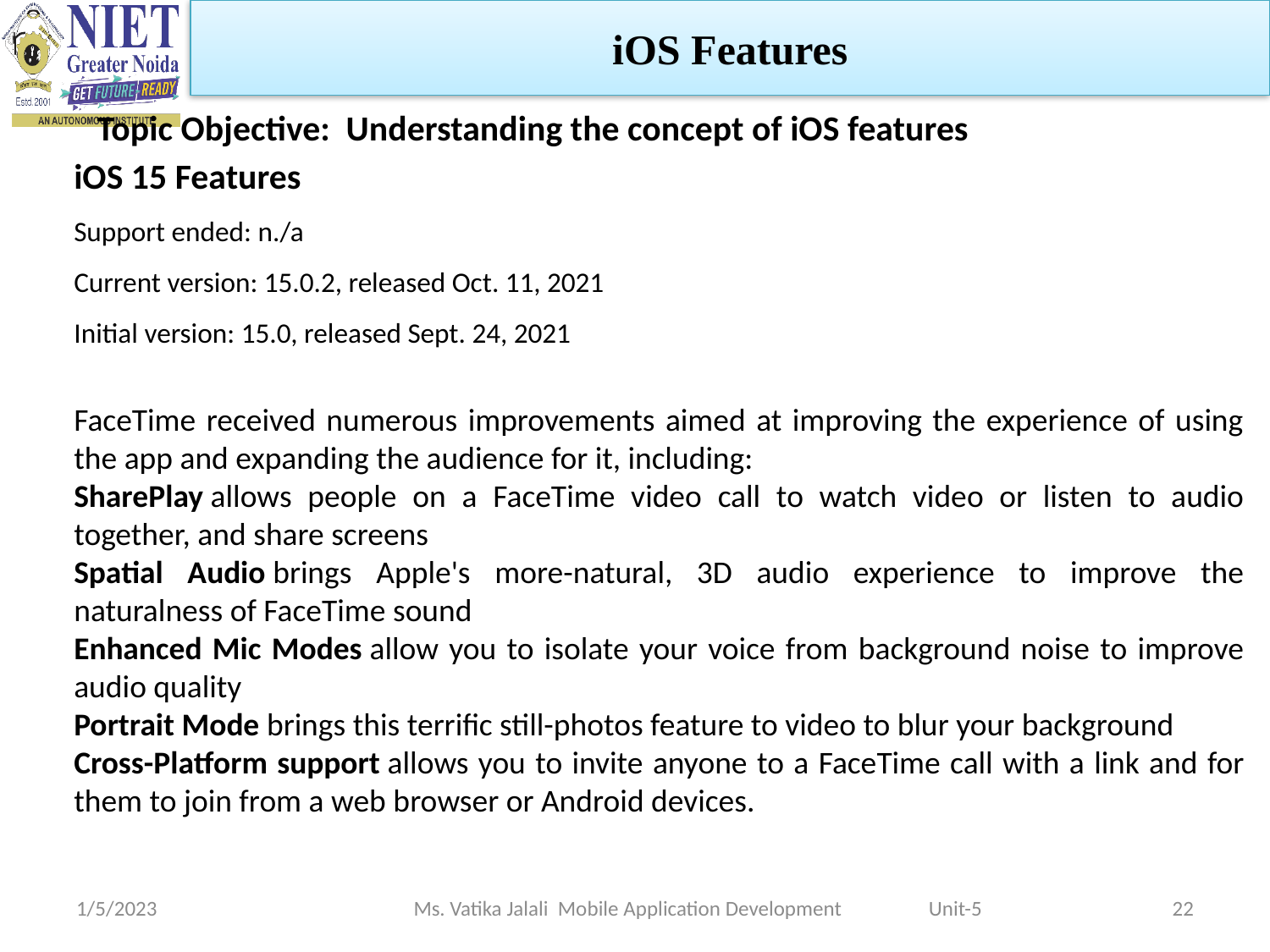

iOS Features

Topic Objective:  Understanding the concept of iOS features
iOS 15 Features
Support ended: n./a
Current version: 15.0.2, released Oct. 11, 2021
Initial version: 15.0, released Sept. 24, 2021

FaceTime received numerous improvements aimed at improving the experience of using the app and expanding the audience for it, including:
SharePlay allows people on a FaceTime video call to watch video or listen to audio together, and share screens
Spatial Audio brings Apple's more-natural, 3D audio experience to improve the naturalness of FaceTime sound
Enhanced Mic Modes allow you to isolate your voice from background noise to improve audio quality
Portrait Mode brings this terrific still-photos feature to video to blur your background
Cross-Platform support allows you to invite anyone to a FaceTime call with a link and for them to join from a web browser or Android devices.

1/5/2023
Ms. Vatika Jalali  Mobile Application Development                  Unit-5
22